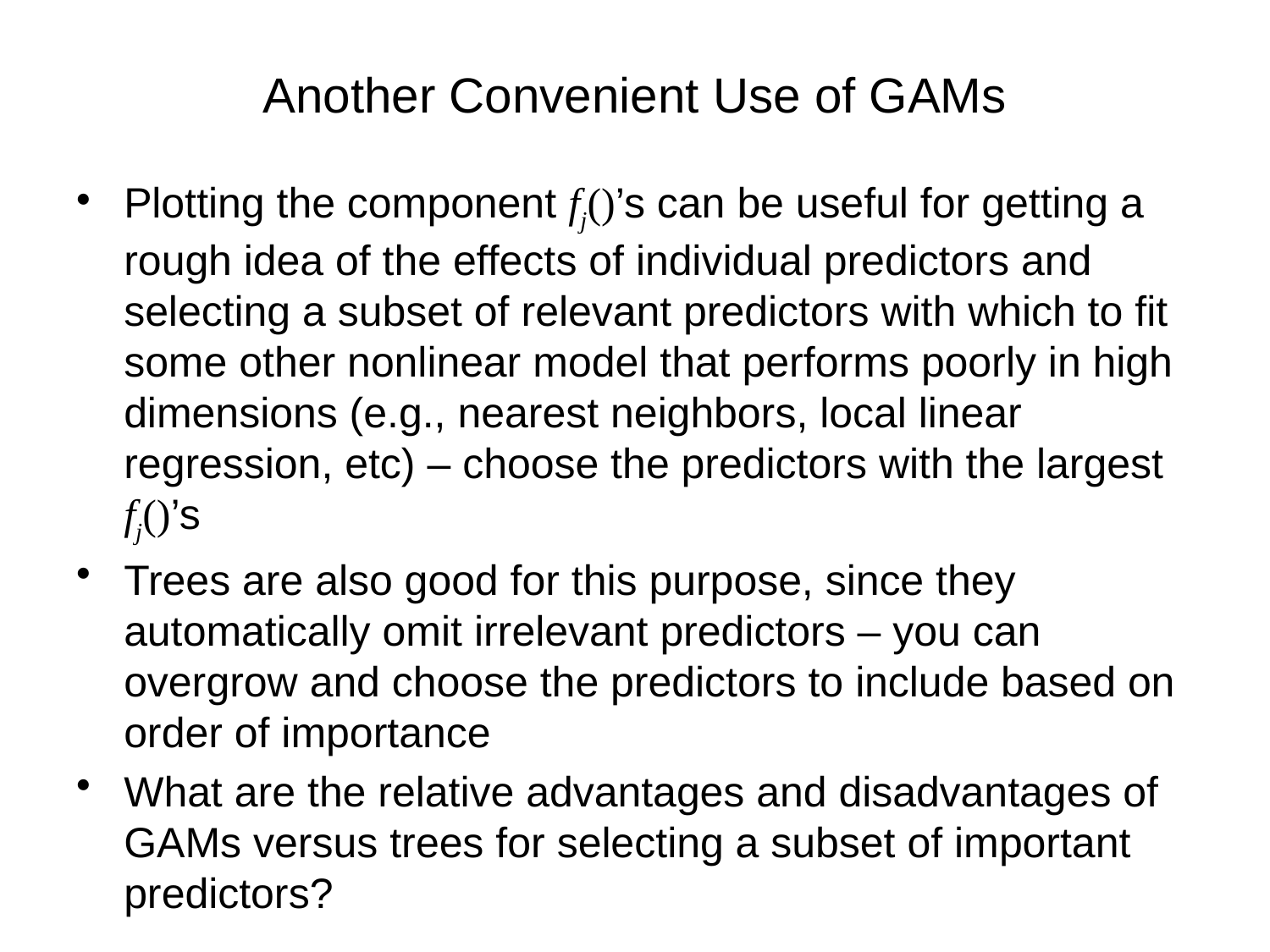

# Another Convenient Use of GAMs
Plotting the component fj()’s can be useful for getting a rough idea of the effects of individual predictors and selecting a subset of relevant predictors with which to fit some other nonlinear model that performs poorly in high dimensions (e.g., nearest neighbors, local linear regression, etc) – choose the predictors with the largest fj()’s
Trees are also good for this purpose, since they automatically omit irrelevant predictors – you can overgrow and choose the predictors to include based on order of importance
What are the relative advantages and disadvantages of GAMs versus trees for selecting a subset of important predictors?